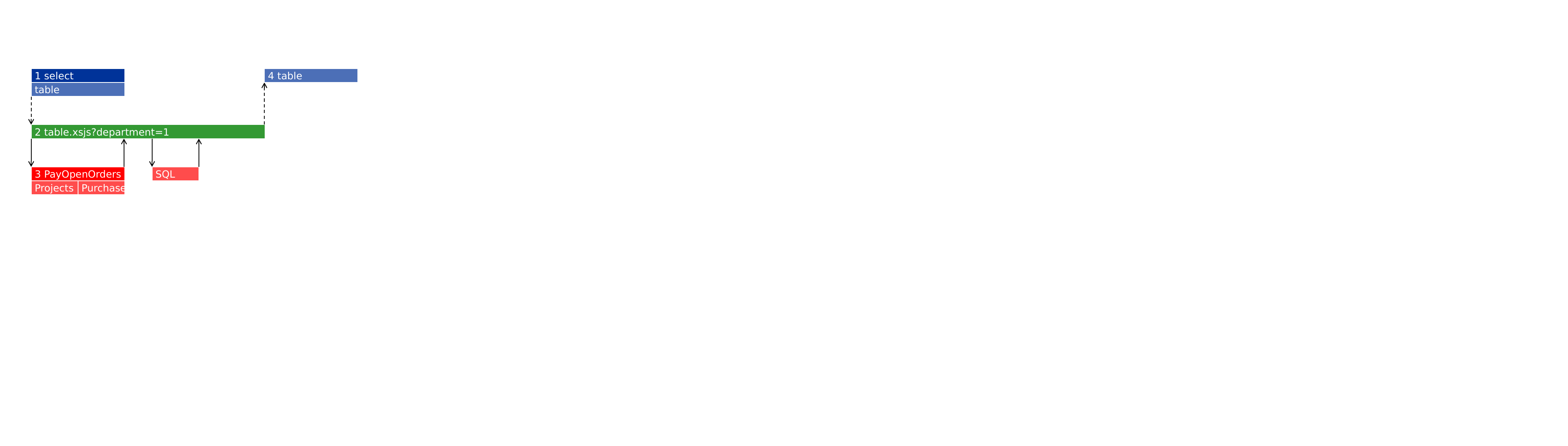

1 select
4 table
table
2 table.xsjs?department=1
SQL
3 PayOpenOrders
Projects
PurchaseOrd